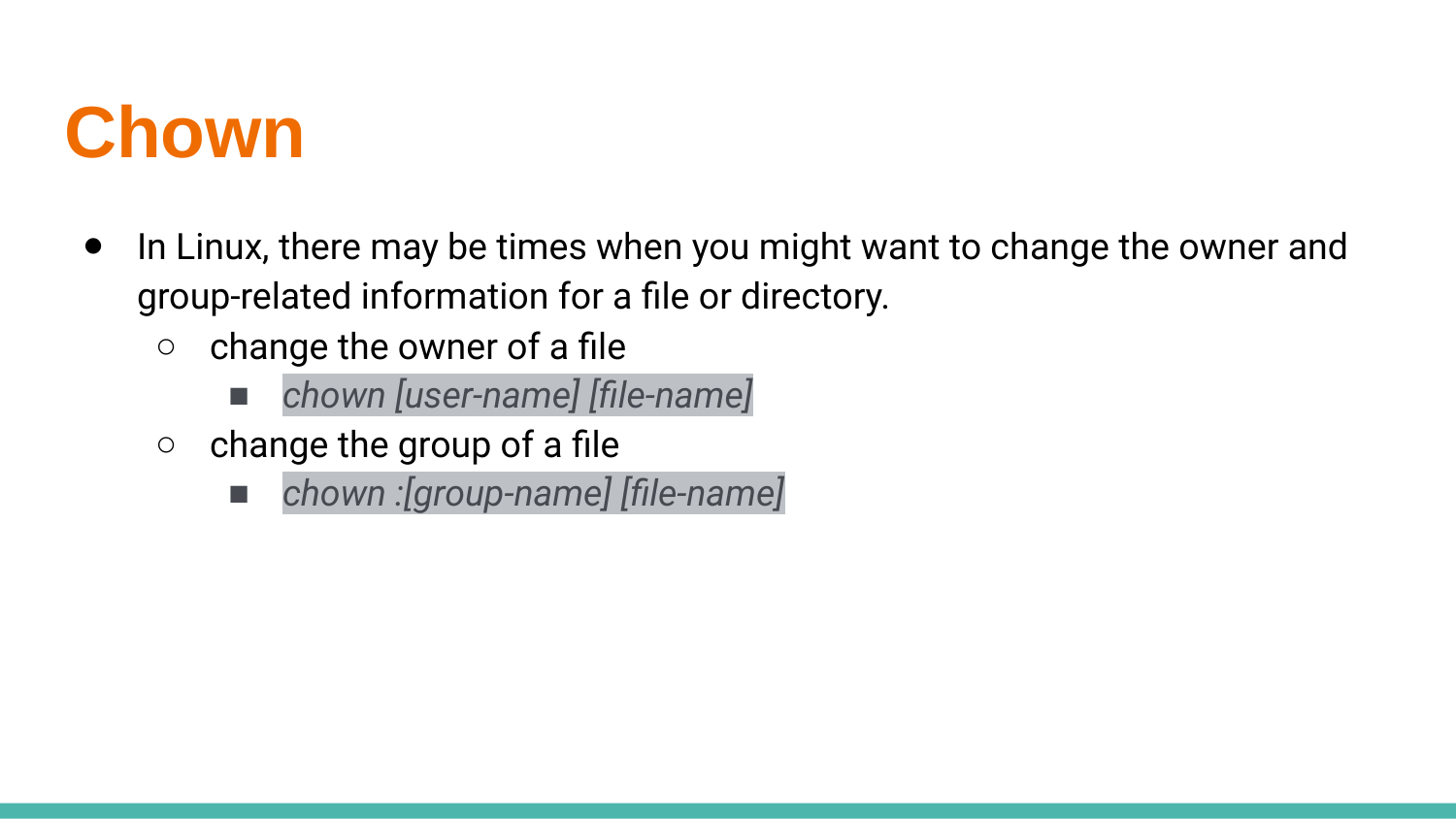

# Chown
In Linux, there may be times when you might want to change the owner and group-related information for a file or directory.
change the owner of a file
chown [user-name] [file-name]
change the group of a file
chown :[group-name] [file-name]